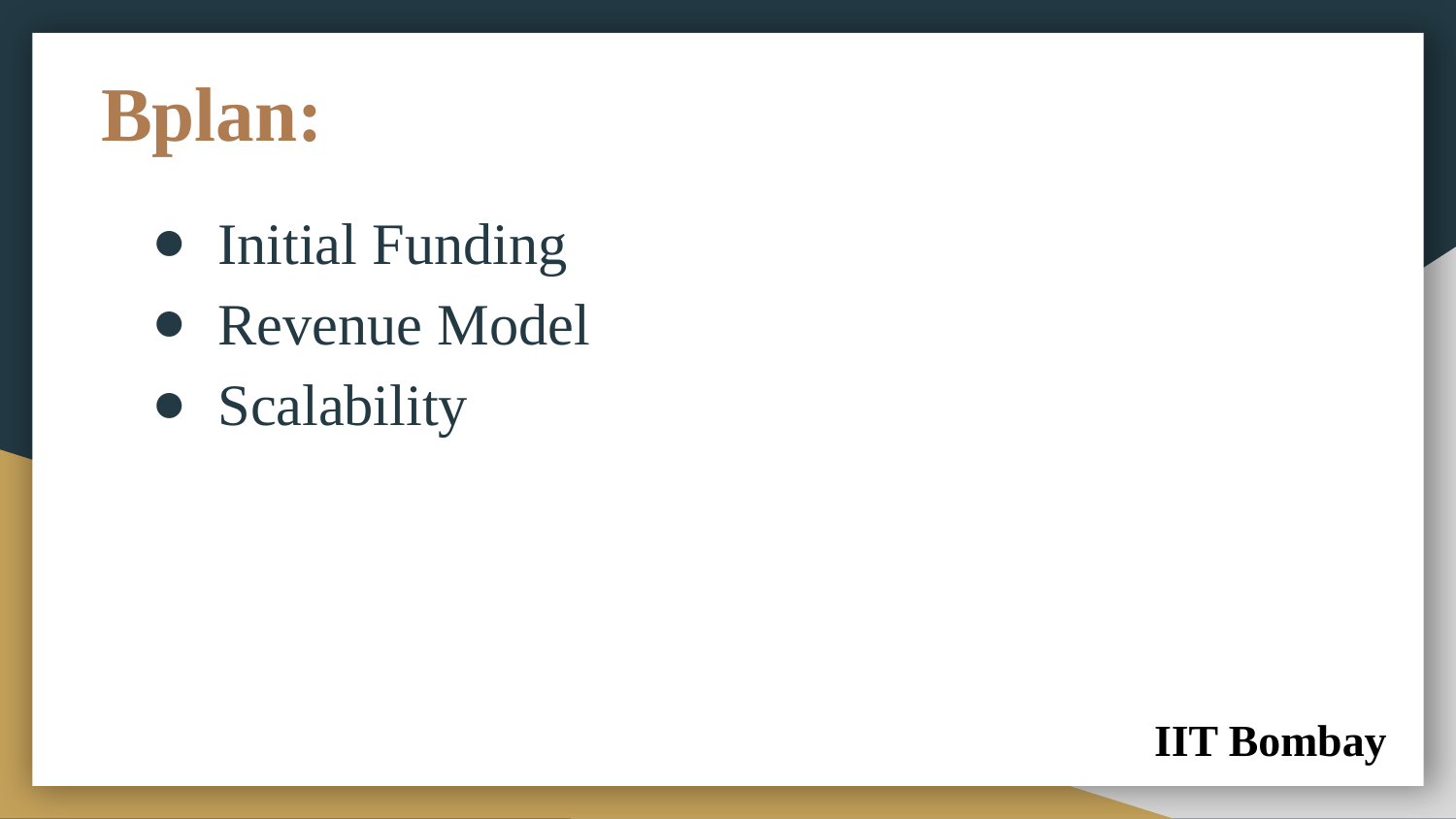

# Bplan:
Initial Funding
Revenue Model
Scalability
IIT Bombay